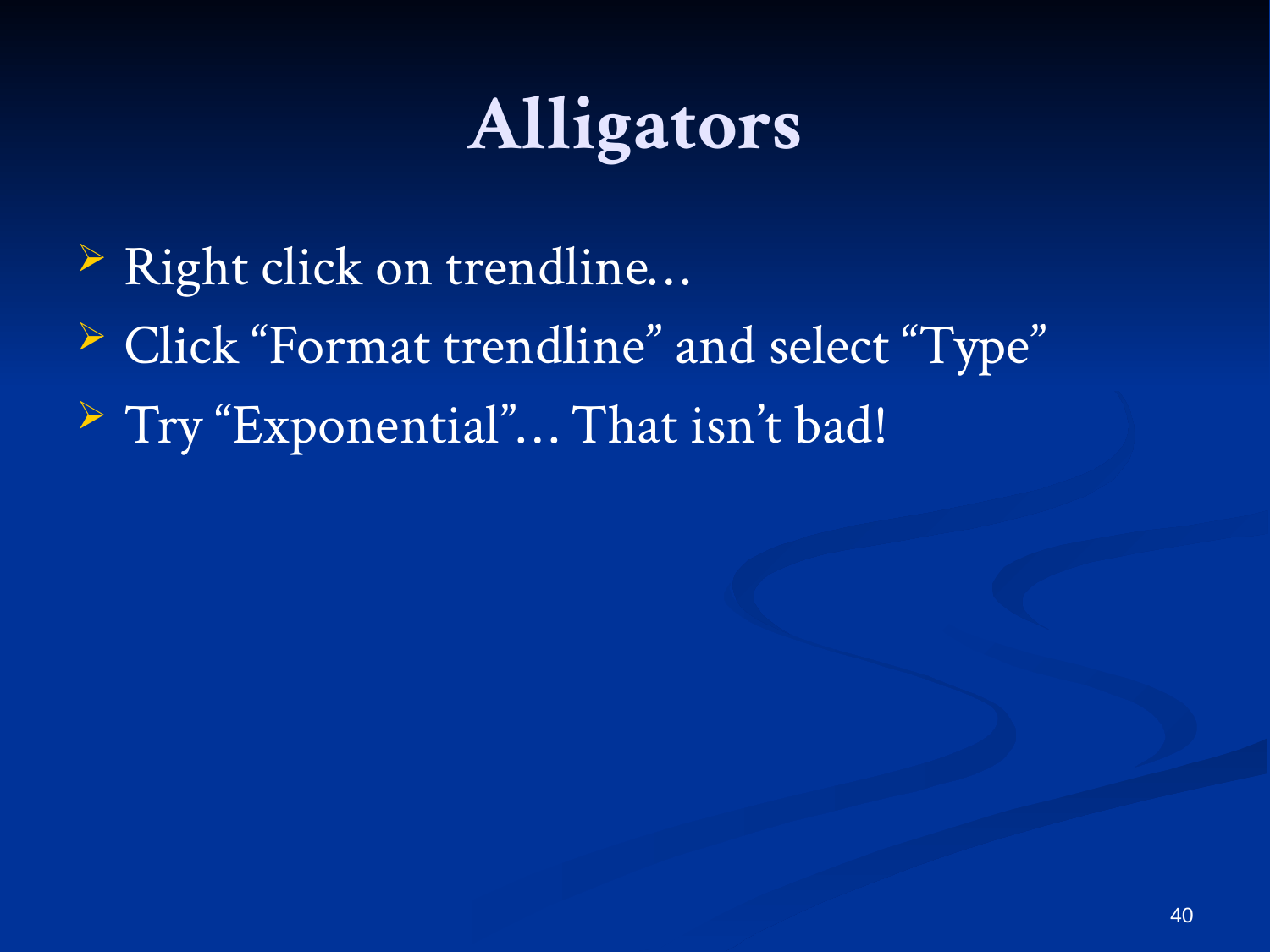

# Alligators
Right click on trendline…
Click “Format trendline” and select “Type”
Try “Exponential”… That isn’t bad!
40